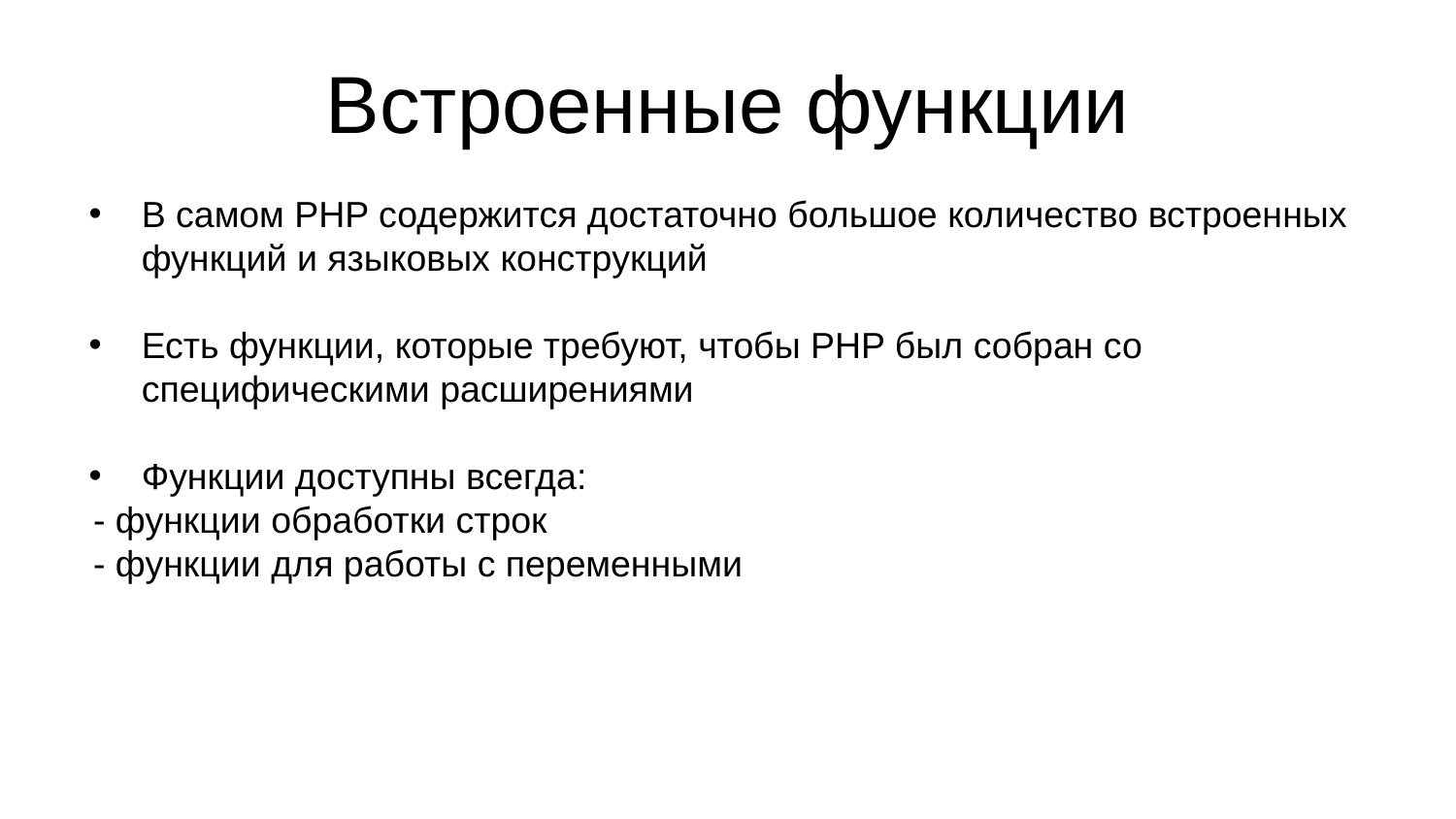

Встроенные функции
В самом PHP содержится достаточно большое количество встроенных функций и языковых конструкций

Есть функции, которые требуют, чтобы PHP был собран со специфическими расширениями

Функции доступны всегда:
  - функции обработки строк
  - функции для работы с переменными